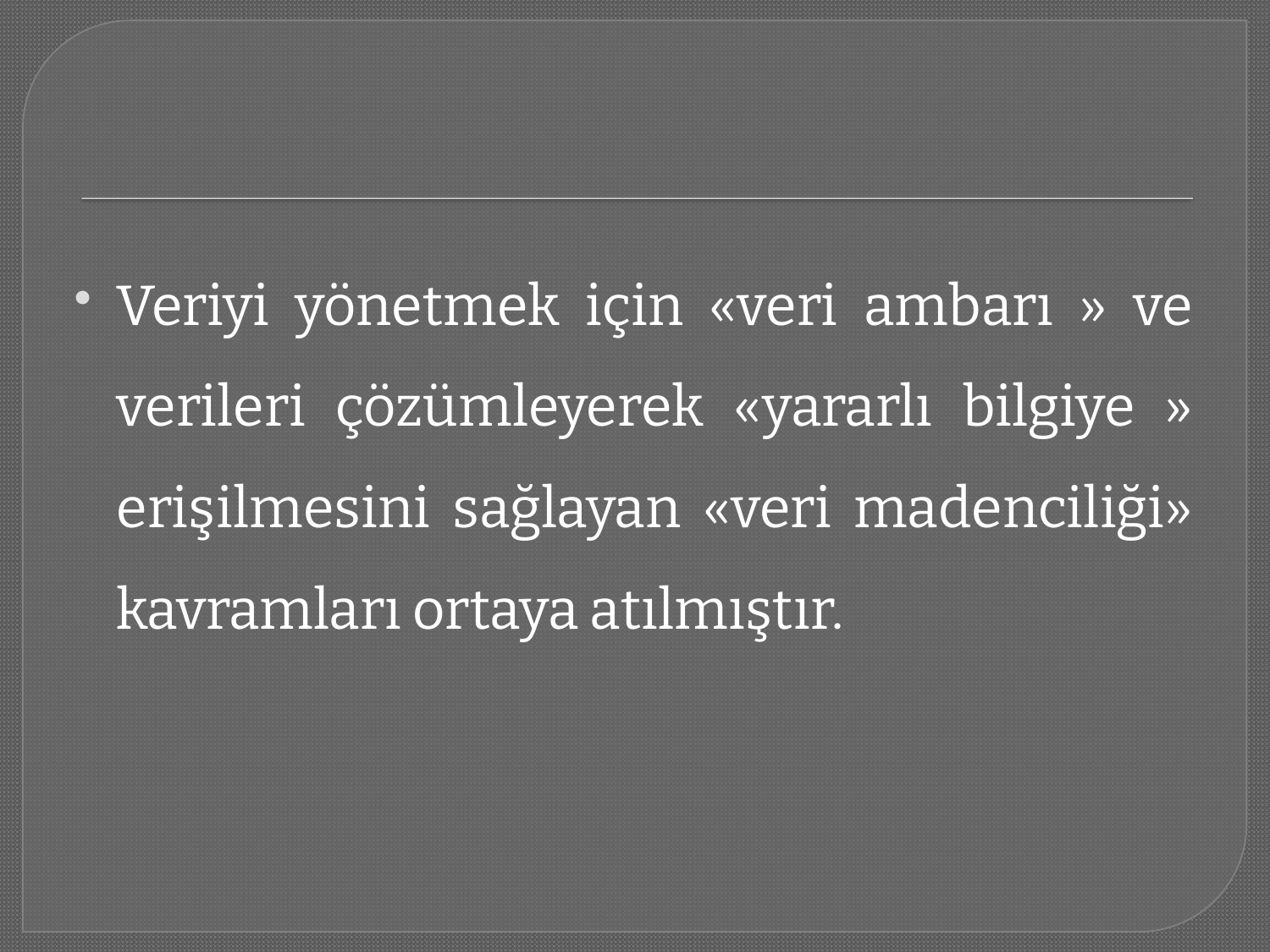

#
Veriyi yönetmek için «veri ambarı » ve verileri çözümleyerek «yararlı bilgiye » erişilmesini sağlayan «veri madenciliği» kavramları ortaya atılmıştır.